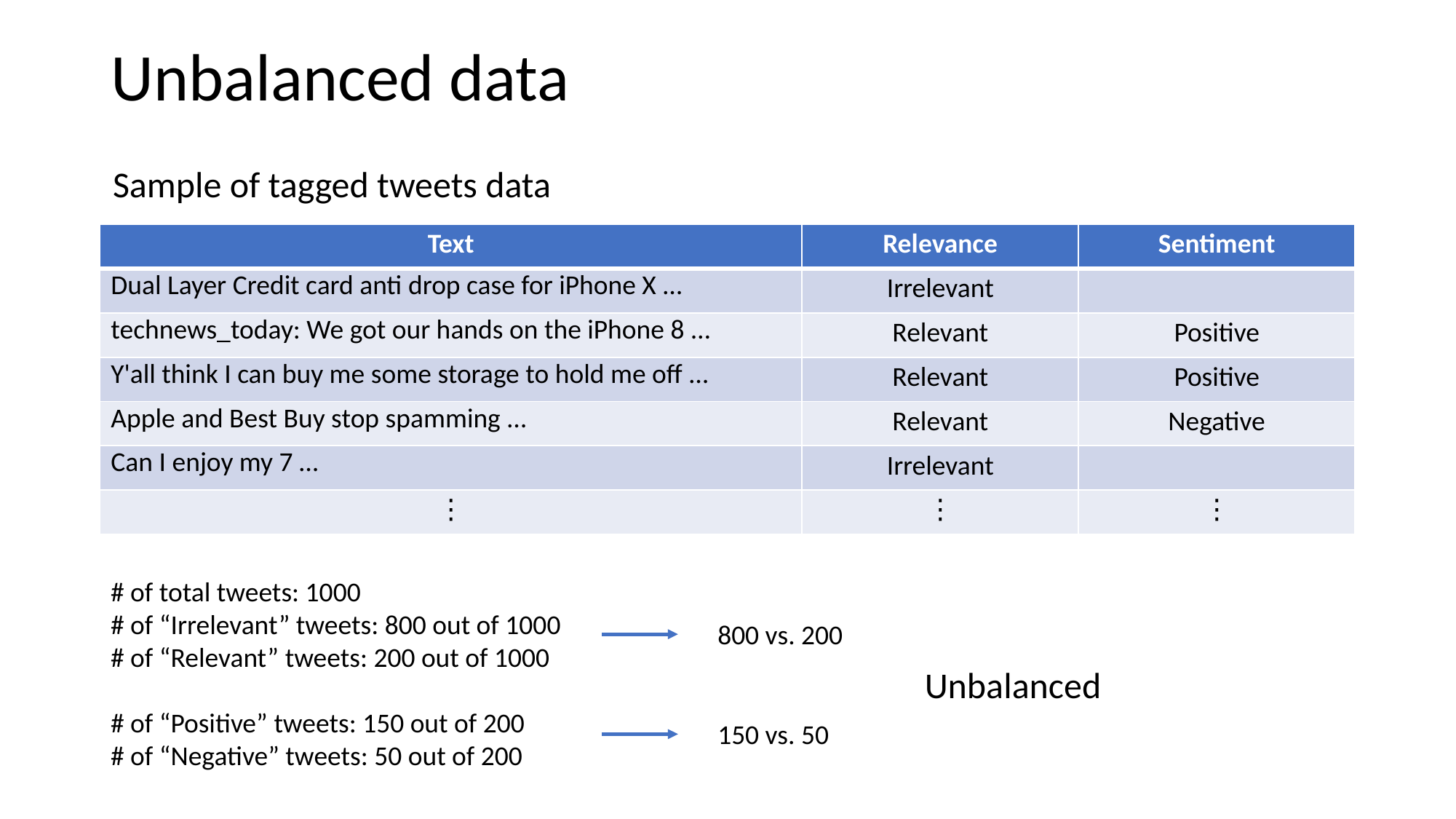

# Unbalanced data
Sample of tagged tweets data
| Text | Relevance | Sentiment |
| --- | --- | --- |
| Dual Layer Credit card anti drop case for iPhone X … | Irrelevant |  |
| technews\_today: We got our hands on the iPhone 8 … | Relevant | Positive |
| Y'all think I can buy me some storage to hold me off … | Relevant | Positive |
| Apple and Best Buy stop spamming … | Relevant | Negative |
| Can I enjoy my 7 … | Irrelevant |  |
| ⋮ | ⋮ | ⋮ |
# of total tweets: 1000
# of “Irrelevant” tweets: 800 out of 1000
# of “Relevant” tweets: 200 out of 1000

# of “Positive” tweets: 150 out of 200
# of “Negative” tweets: 50 out of 200
800 vs. 200
Unbalanced
150 vs. 50